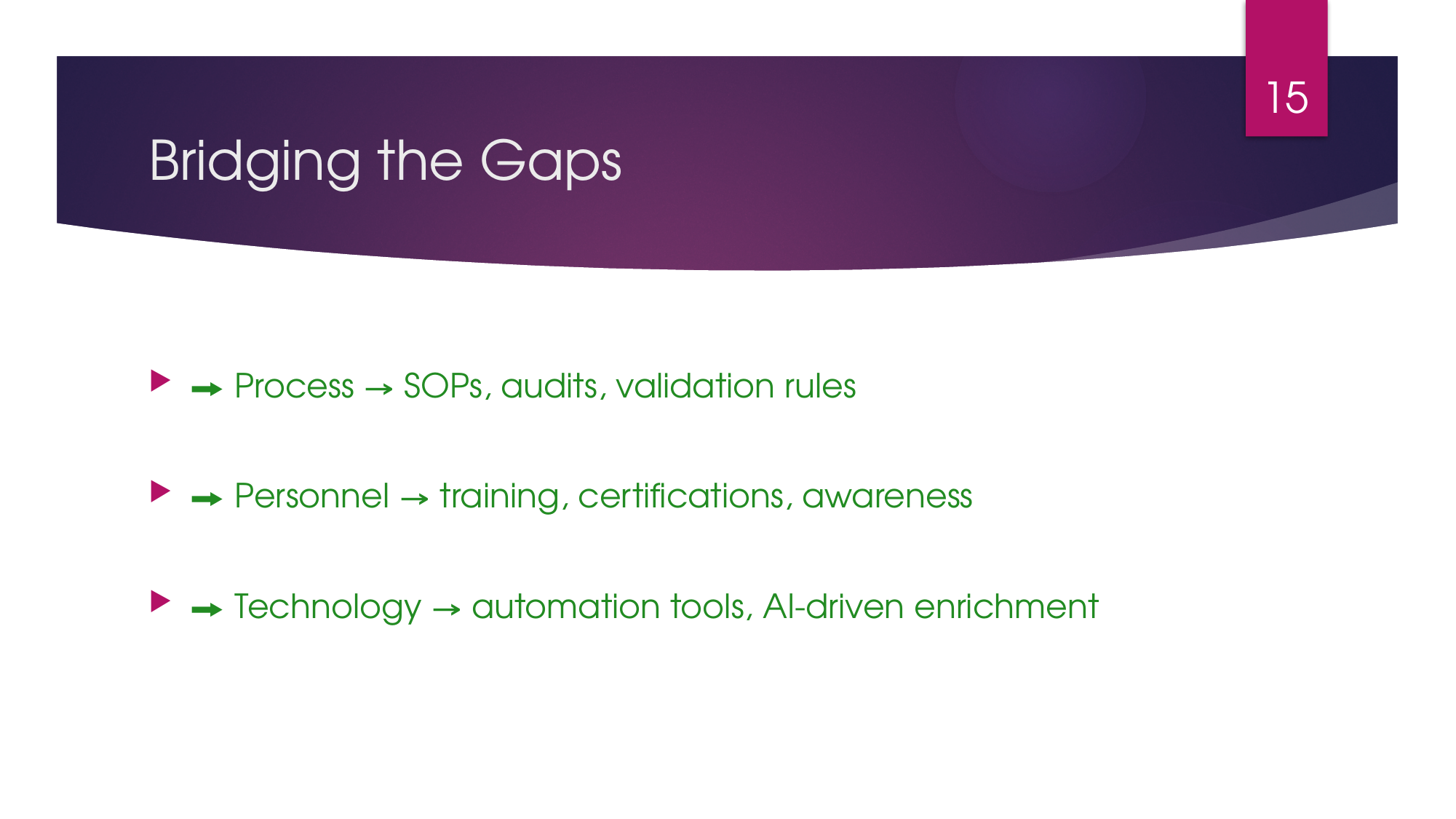

15
# Bridging the Gaps

➡️ Process → SOPs, audits, validation rules

➡️ Personnel → training, certifications, awareness

➡️ Technology → automation tools, AI-driven enrichment